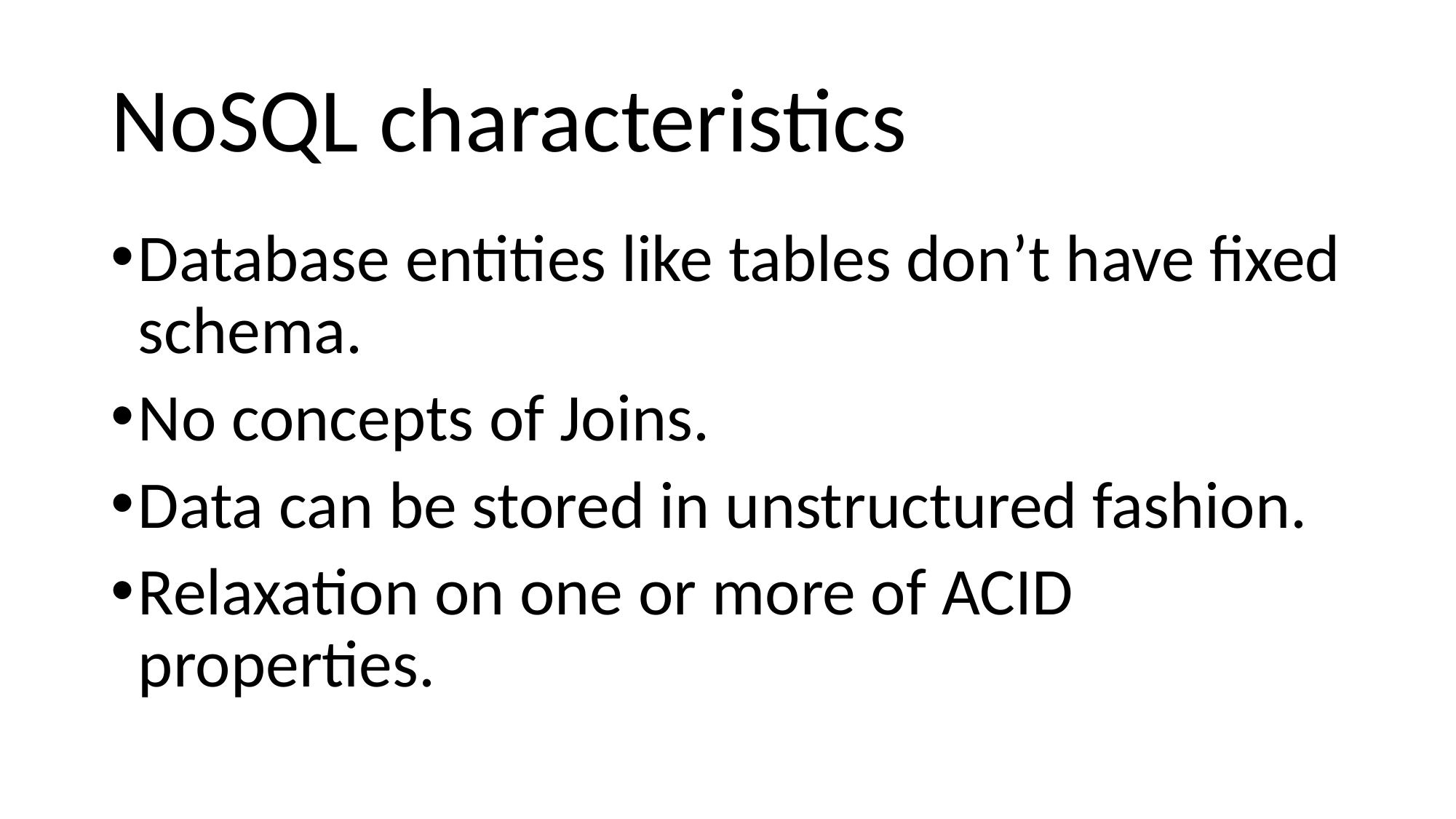

# NoSQL characteristics
Database entities like tables don’t have fixed schema.
No concepts of Joins.
Data can be stored in unstructured fashion.
Relaxation on one or more of ACID properties.